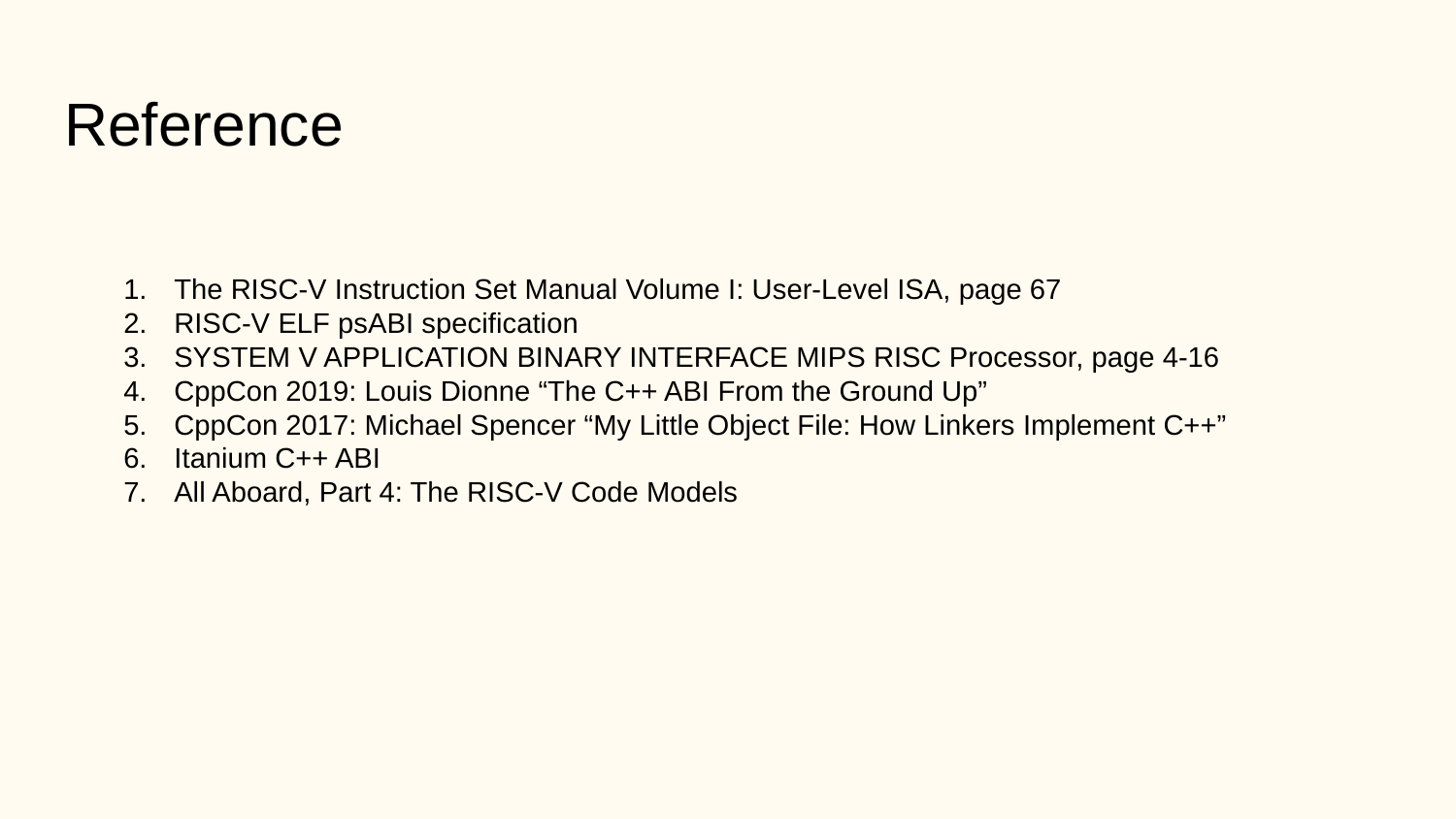

# Reference
The RISC-V Instruction Set Manual Volume I: User-Level ISA, page 67
RISC-V ELF psABI specification
SYSTEM V APPLICATION BINARY INTERFACE MIPS RISC Processor, page 4-16
CppCon 2019: Louis Dionne “The C++ ABI From the Ground Up”
CppCon 2017: Michael Spencer “My Little Object File: How Linkers Implement C++”
Itanium C++ ABI
All Aboard, Part 4: The RISC-V Code Models